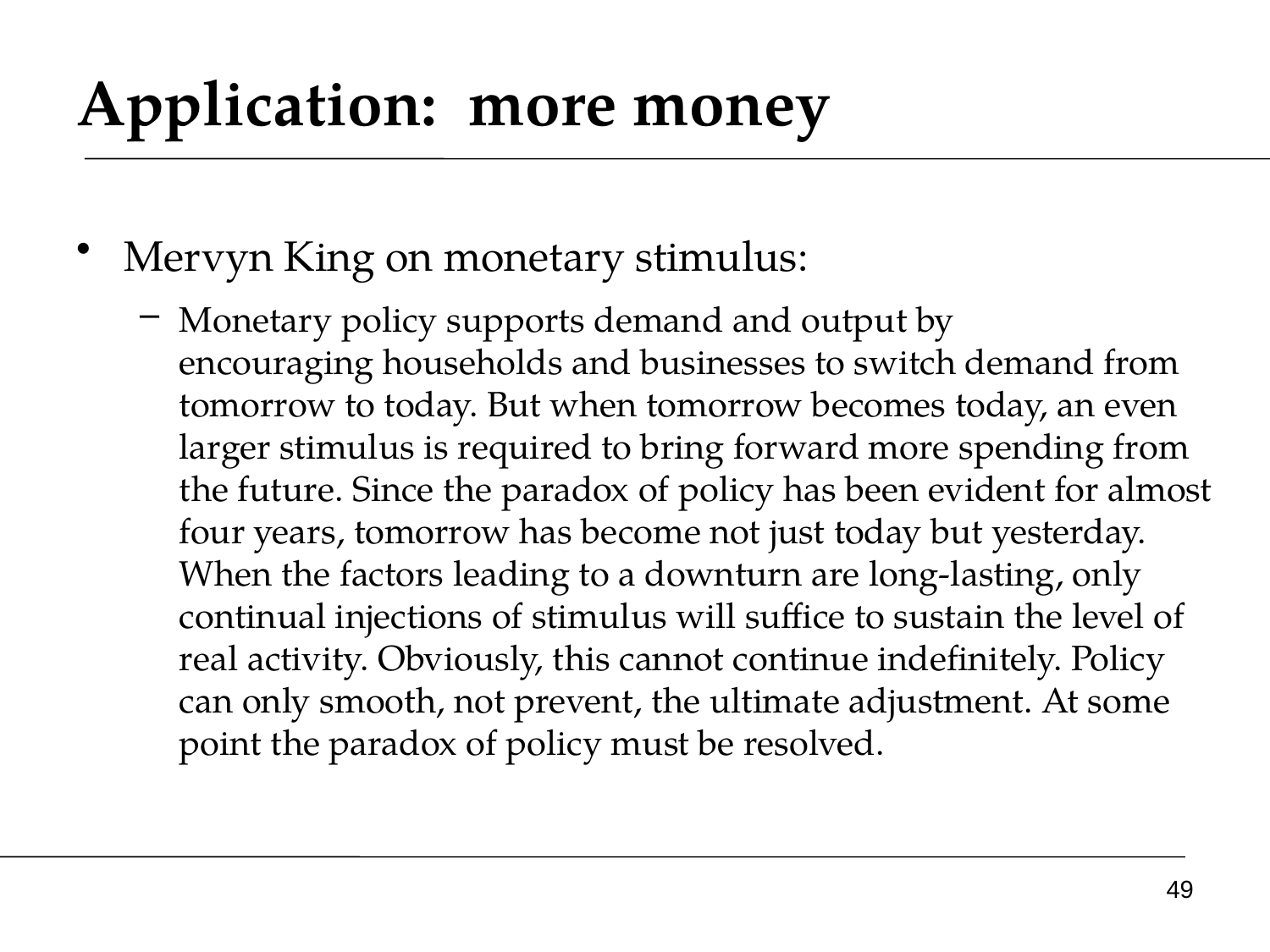

# Application:  more money
Mervyn King on monetary stimulus:
Monetary policy supports demand and output by encouraging households and businesses to switch demand from tomorrow to today. But when tomorrow becomes today, an even larger stimulus is required to bring forward more spending from the future. Since the paradox of policy has been evident for almost four years, tomorrow has become not just today but yesterday. When the factors leading to a downturn are long-lasting, only continual injections of stimulus will suffice to sustain the level of real activity. Obviously, this cannot continue indefinitely. Policy can only smooth, not prevent, the ultimate adjustment. At some point the paradox of policy must be resolved.
49